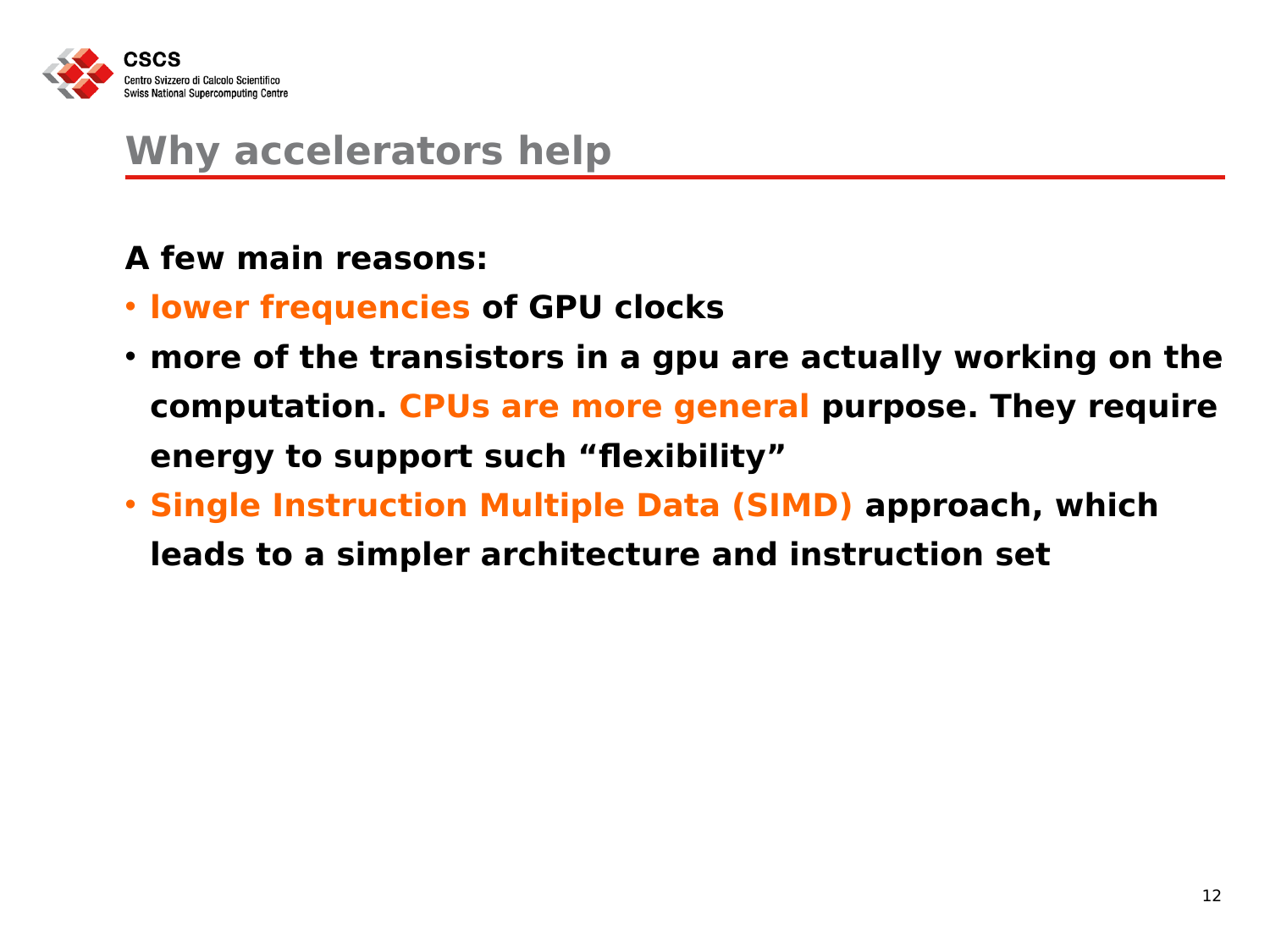

# Why accelerators help
A few main reasons:
lower frequencies of GPU clocks
more of the transistors in a gpu are actually working on the computation. CPUs are more general purpose. They require energy to support such “flexibility”
Single Instruction Multiple Data (SIMD) approach, which leads to a simpler architecture and instruction set

12